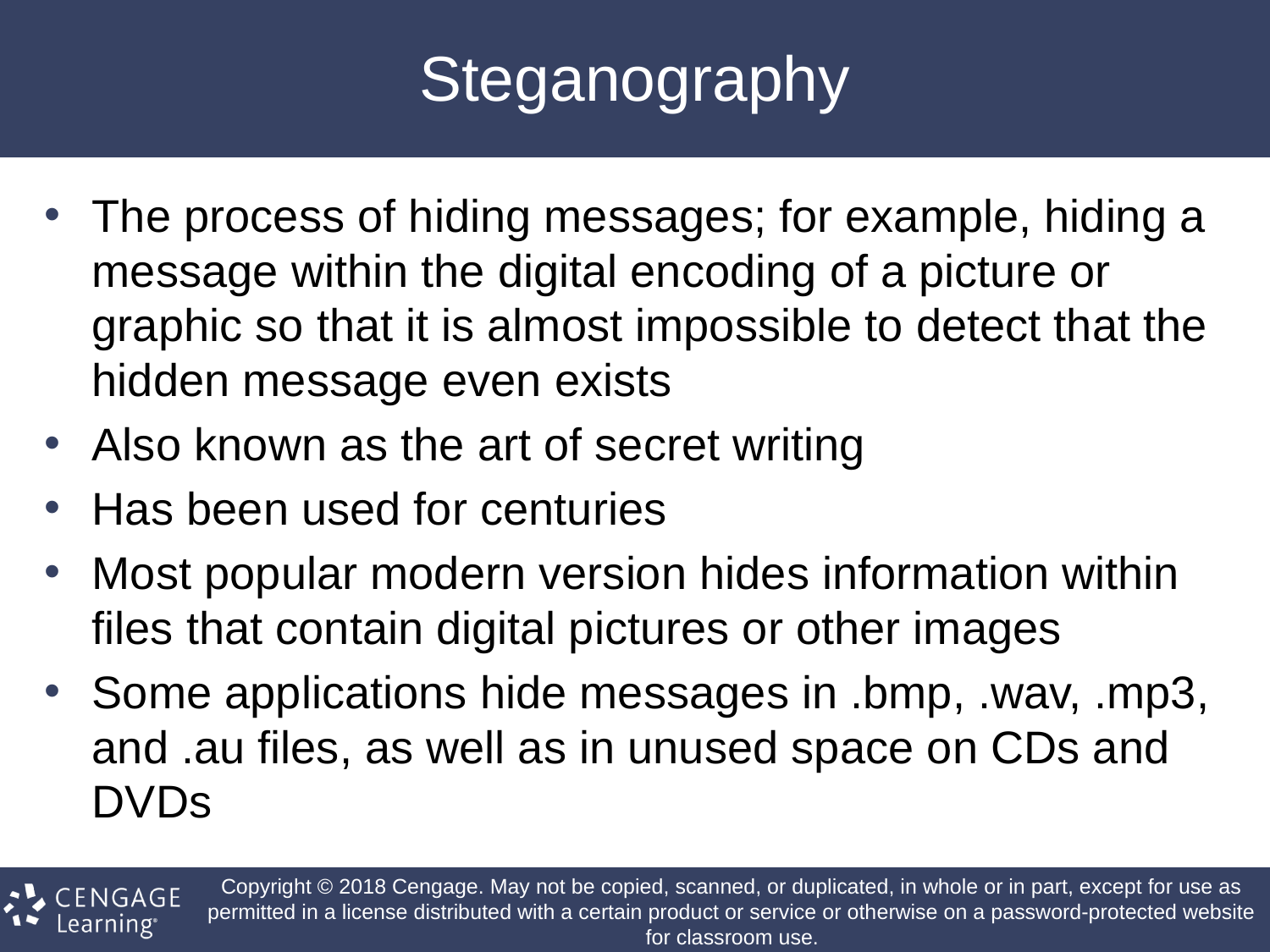

# Steganography
The process of hiding messages; for example, hiding a message within the digital encoding of a picture or graphic so that it is almost impossible to detect that the hidden message even exists
Also known as the art of secret writing
Has been used for centuries
Most popular modern version hides information within files that contain digital pictures or other images
Some applications hide messages in .bmp, .wav, .mp3, and .au files, as well as in unused space on CDs and DVDs